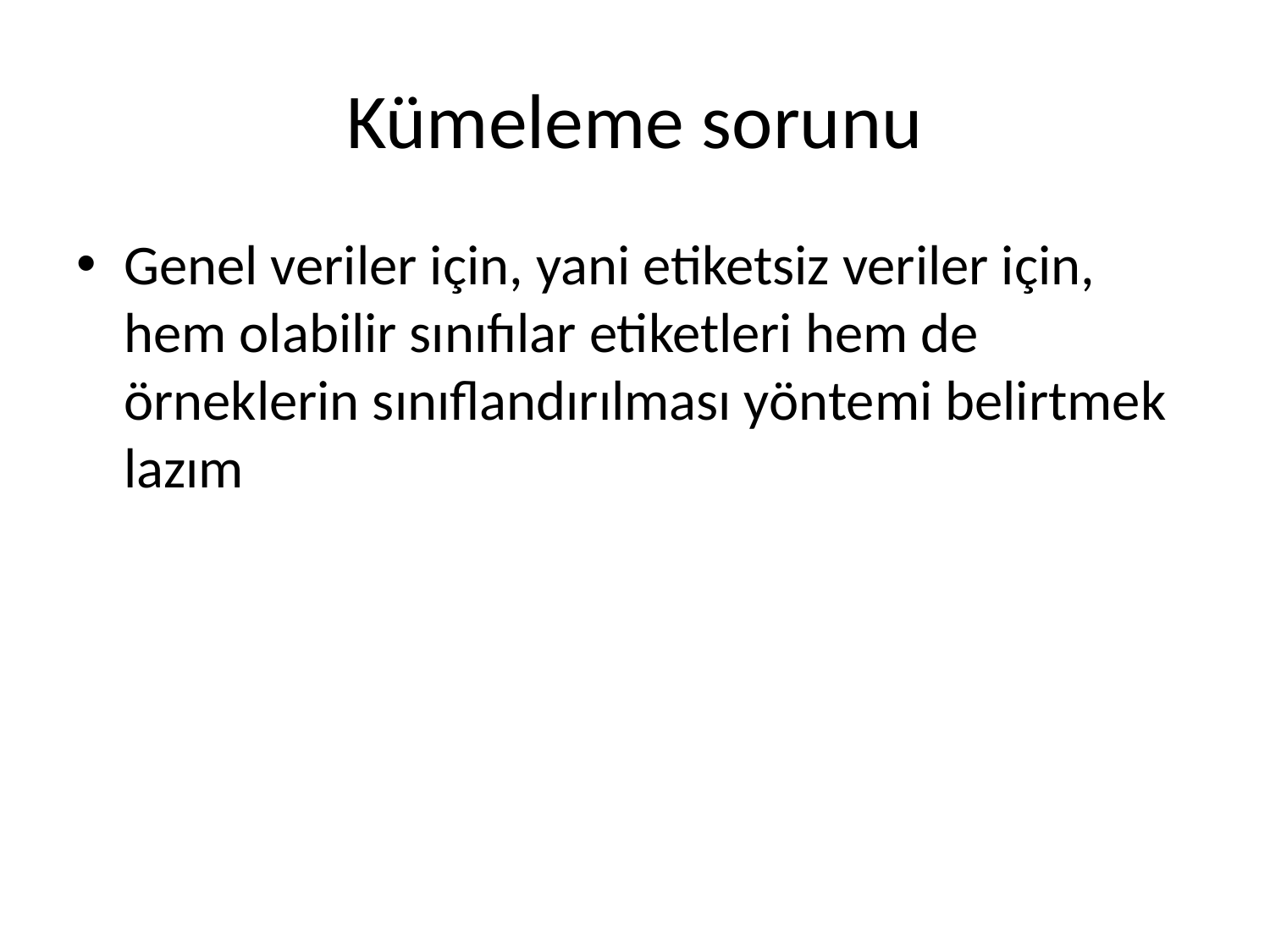

# Kümeleme sorunu
Genel veriler için, yani etiketsiz veriler için, hem olabilir sınıfılar etiketleri hem de örneklerin sınıflandırılması yöntemi belirtmek lazım